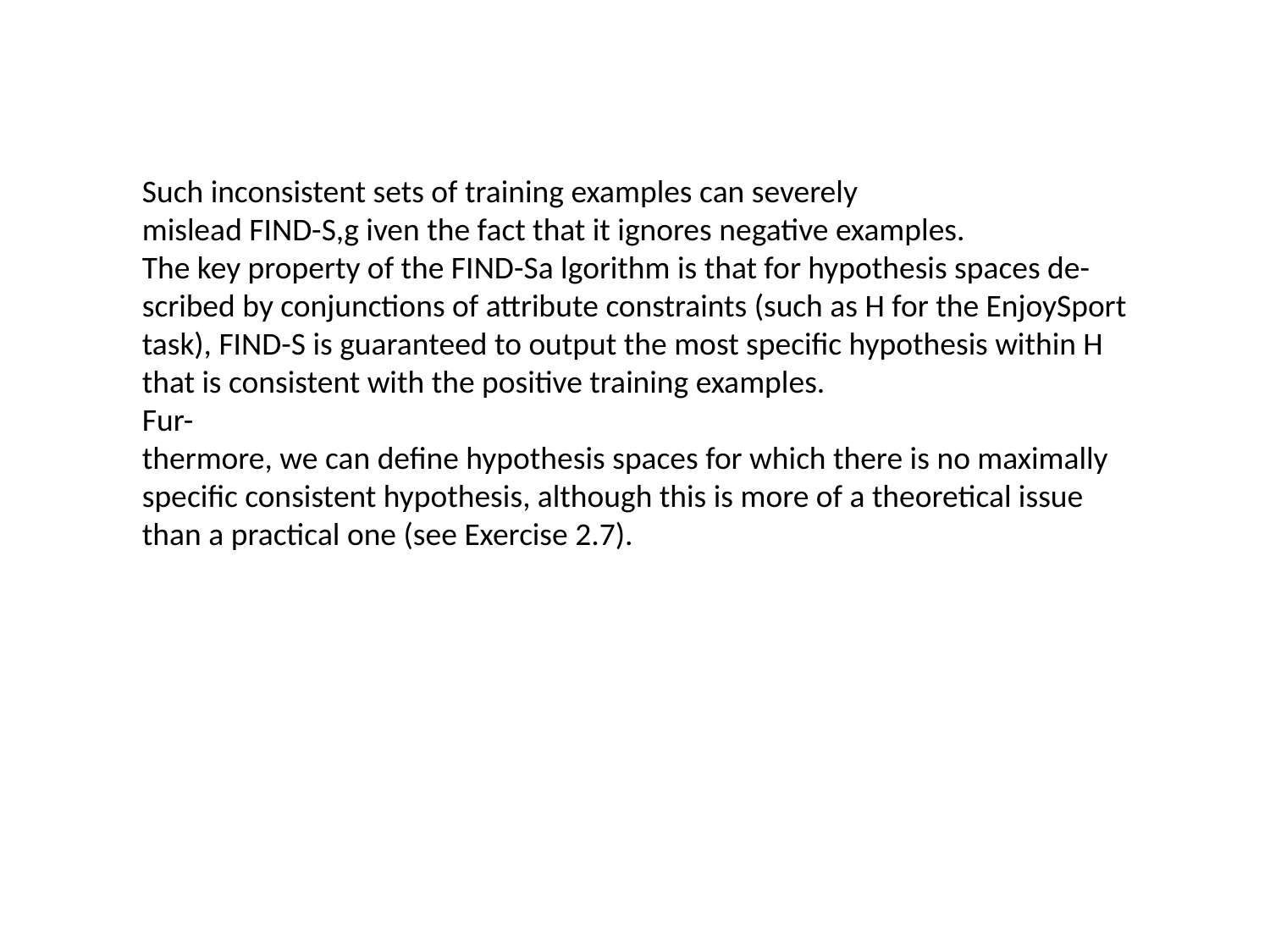

Such inconsistent sets of training examples can severely
mislead FIND-S,g iven the fact that it ignores negative examples.
The key property of the FIND-Sa lgorithm is that for hypothesis spaces de-
scribed by conjunctions of attribute constraints (such as H for the EnjoySport
task), FIND-S is guaranteed to output the most specific hypothesis within H
that is consistent with the positive training examples.
Fur-
thermore, we can define hypothesis spaces for which there is no maximally
specific consistent hypothesis, although this is more of a theoretical issue
than a practical one (see Exercise 2.7).